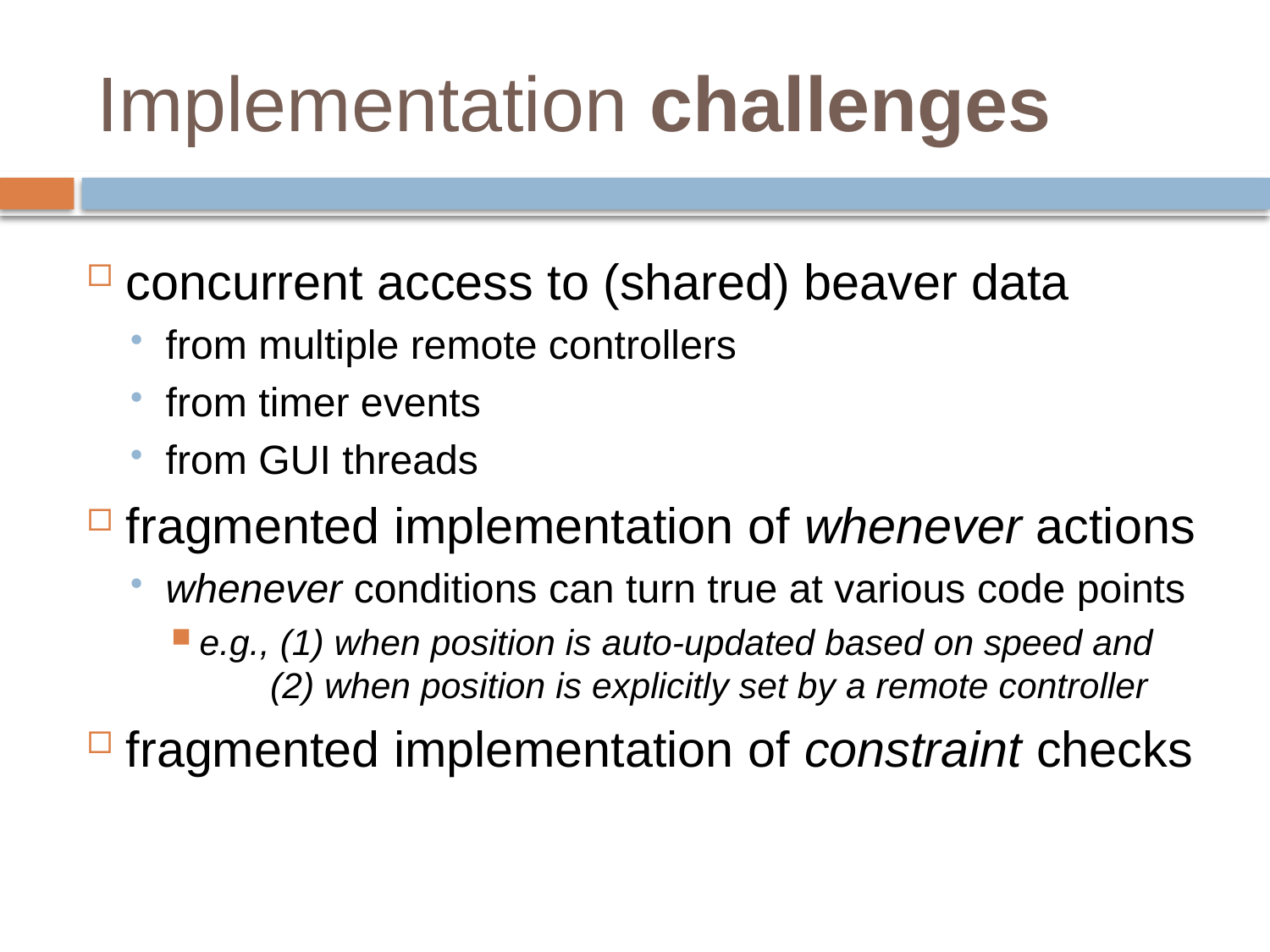

# Implementation challenges
concurrent access to (shared) beaver data
from multiple remote controllers
from timer events
from GUI threads
fragmented implementation of whenever actions
whenever conditions can turn true at various code points
e.g., (1) when position is auto-updated based on speed and
       (2) when position is explicitly set by a remote controller
fragmented implementation of constraint checks